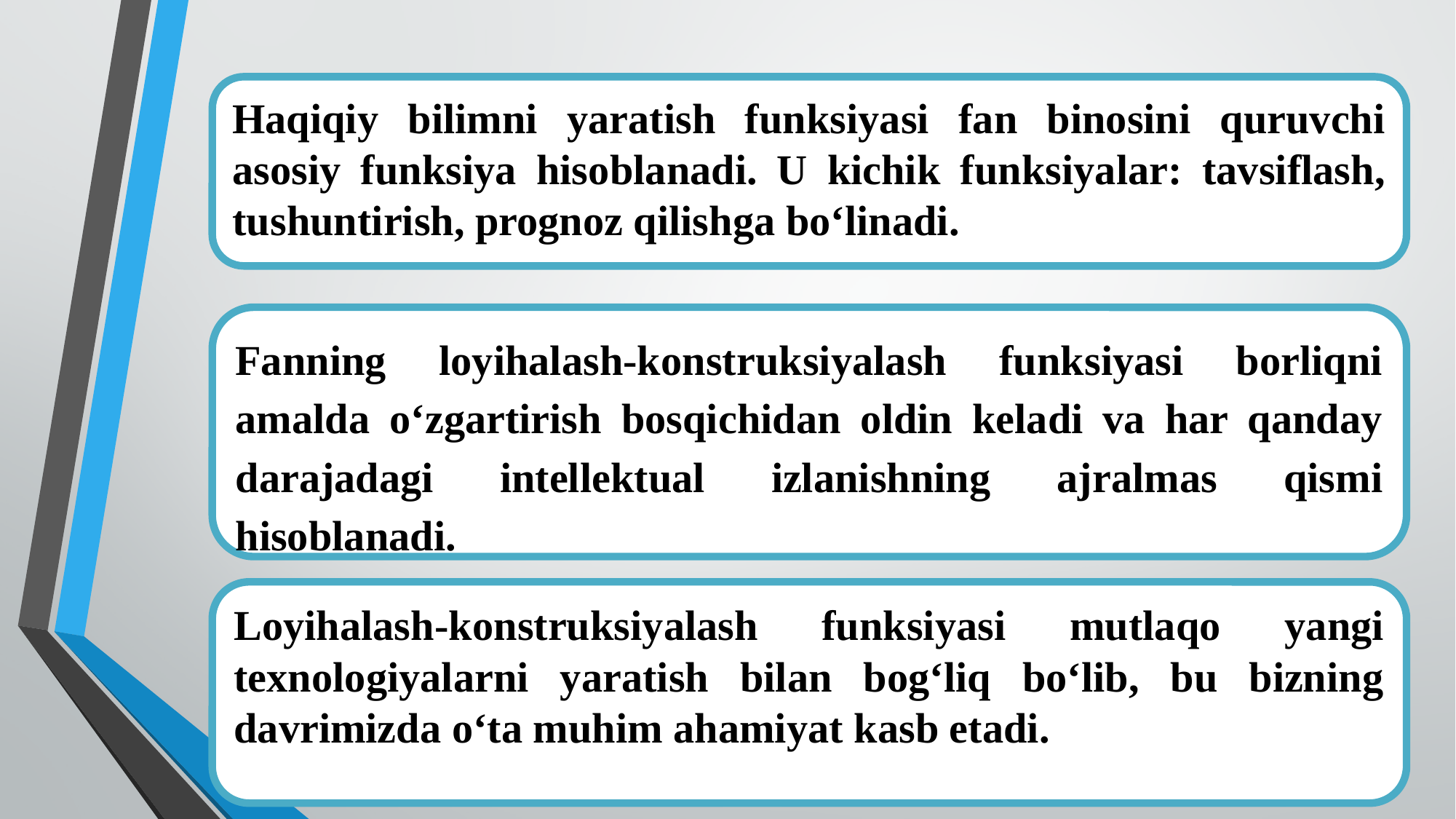

Haqiqiy bilimni yaratish funksiyasi fan binosini quruvchi asosiy funksiya hisoblanadi. U kichik funksiyalar: tavsiflash, tushuntirish, prognoz qilishga bo‘linadi.

Fanning loyihalash-konstruksiyalash funksiyasi borliqni amalda o‘zgartirish bosqichidan oldin keladi va har qanday darajadagi intellektual izlanishning ajralmas qismi hisoblanadi.
Loyihalash-konstruksiyalash funksiyasi mutlaqo yangi texnologiyalarni yaratish bilan bog‘liq bo‘lib, bu bizning davrimizda o‘ta muhim ahamiyat kasb etadi.